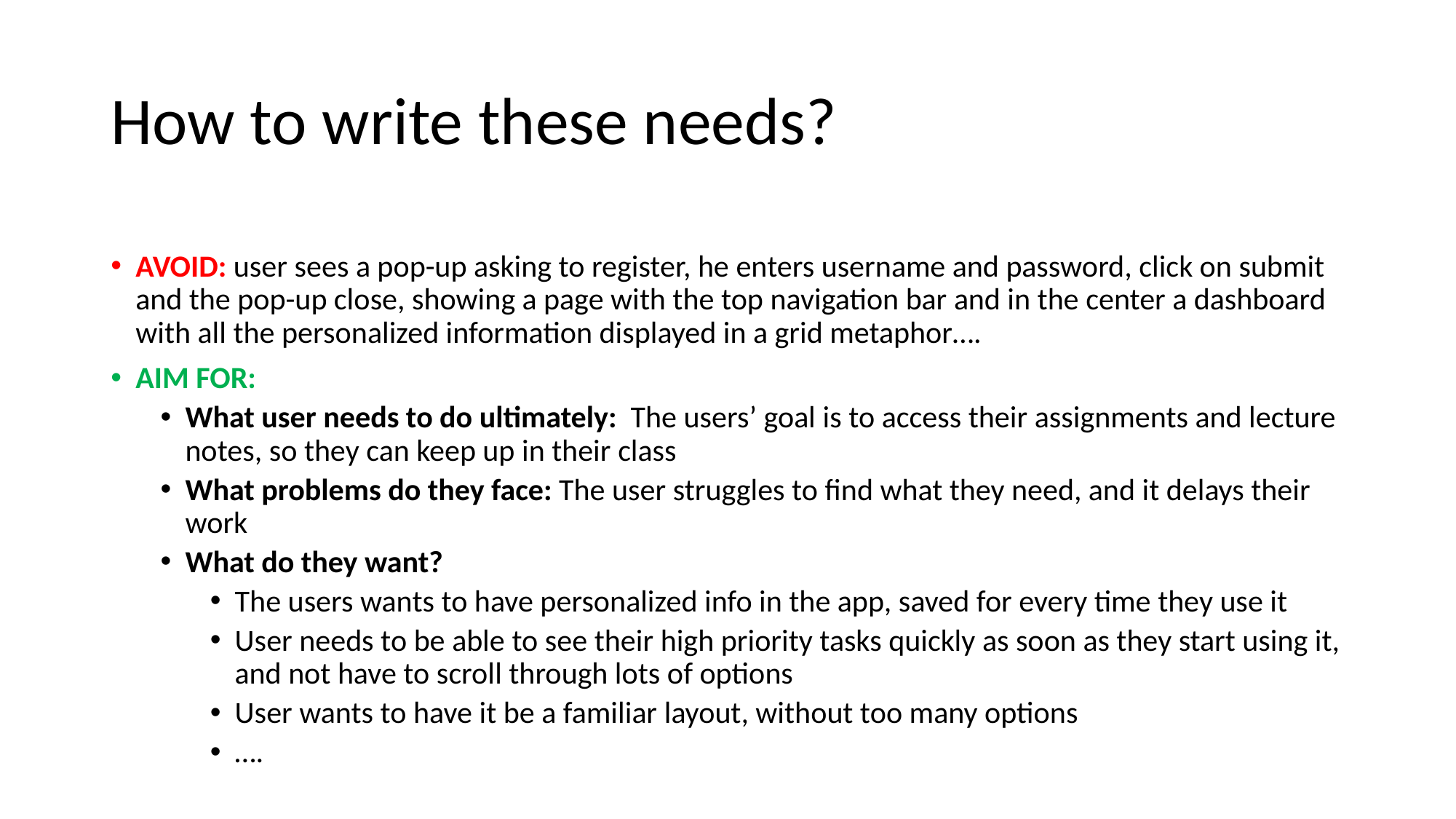

# How to write these needs?

AVOID: user sees a pop-up asking to register, he enters username and password, click on submit and the pop-up close, showing a page with the top navigation bar and in the center a dashboard with all the personalized information displayed in a grid metaphor….
AIM FOR:
What user needs to do ultimately:  The users’ goal is to access their assignments and lecture notes, so they can keep up in their class
What problems do they face: The user struggles to find what they need, and it delays their work
What do they want?
The users wants to have personalized info in the app, saved for every time they use it
User needs to be able to see their high priority tasks quickly as soon as they start using it, and not have to scroll through lots of options
User wants to have it be a familiar layout, without too many options
….